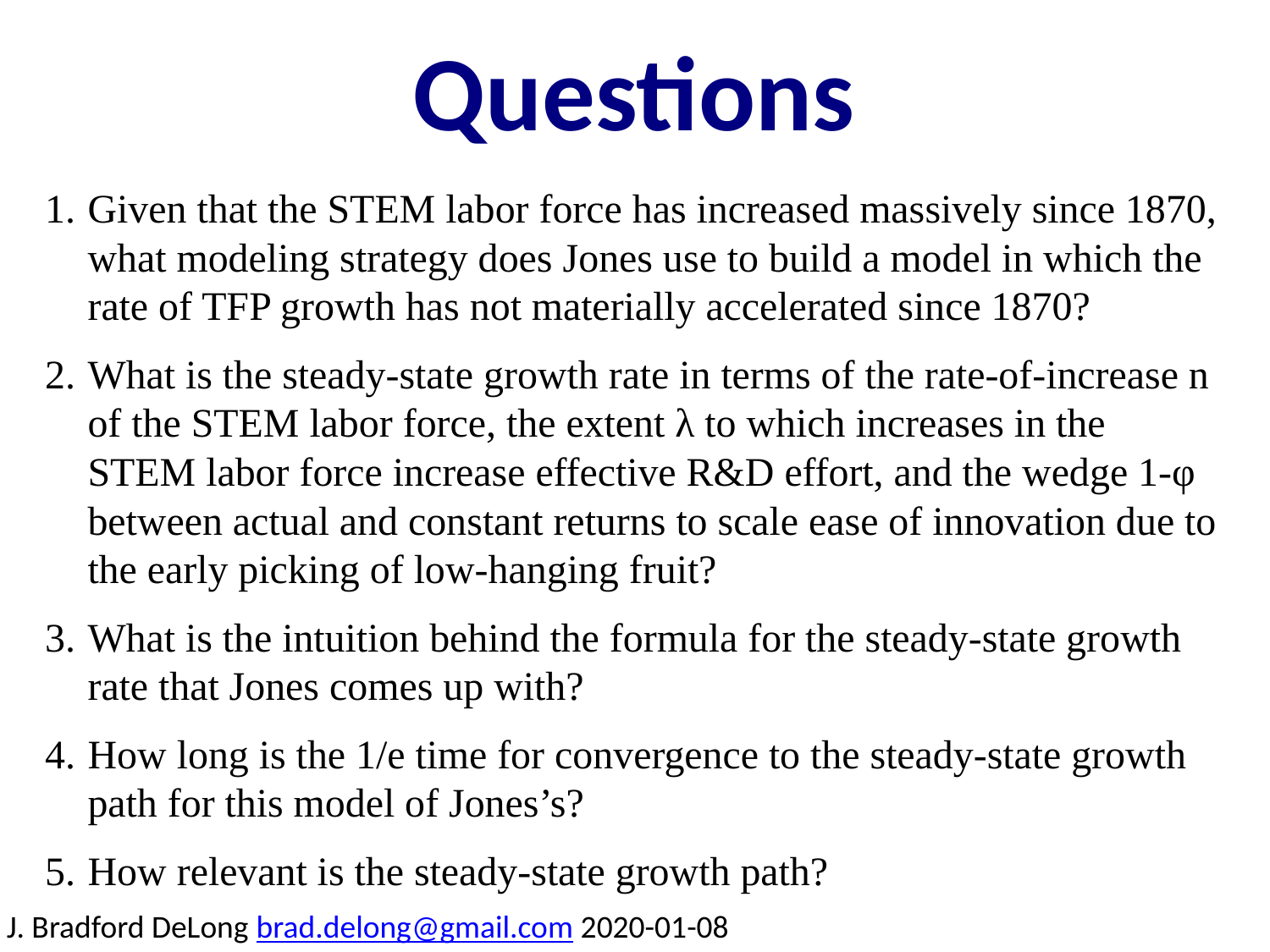

Questions
Given that the STEM labor force has increased massively since 1870, what modeling strategy does Jones use to build a model in which the rate of TFP growth has not materially accelerated since 1870?
What is the steady-state growth rate in terms of the rate-of-increase n of the STEM labor force, the extent λ to which increases in the STEM labor force increase effective R&D effort, and the wedge 1-φ between actual and constant returns to scale ease of innovation due to the early picking of low-hanging fruit?
What is the intuition behind the formula for the steady-state growth rate that Jones comes up with?
How long is the 1/e time for convergence to the steady-state growth path for this model of Jones’s?
How relevant is the steady-state growth path?
J. Bradford DeLong brad.delong@gmail.com 2020-01-08